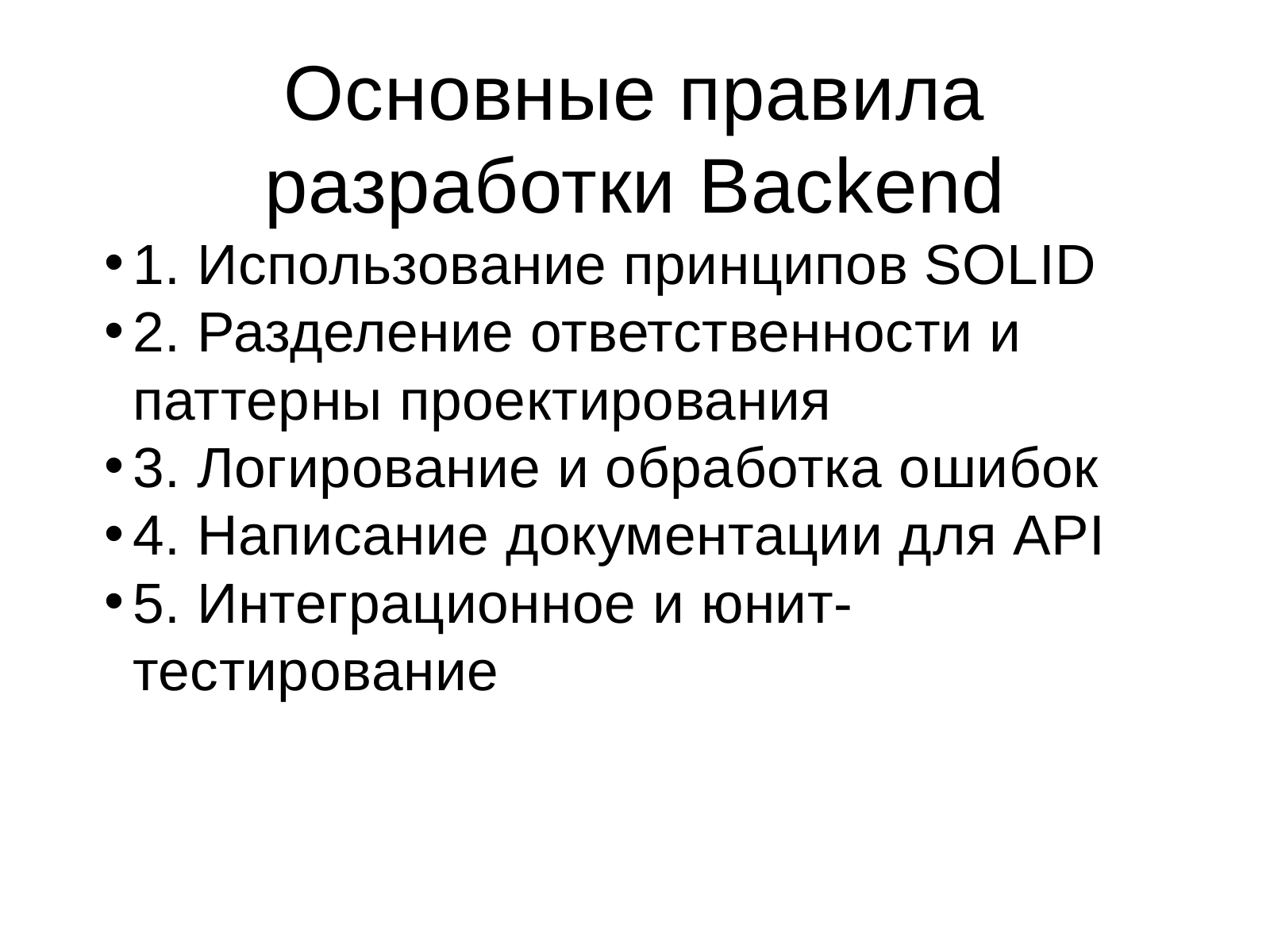

Основные правила разработки Backend
1. Использование принципов SOLID
2. Разделение ответственности и паттерны проектирования
3. Логирование и обработка ошибок
4. Написание документации для API
5. Интеграционное и юнит-тестирование